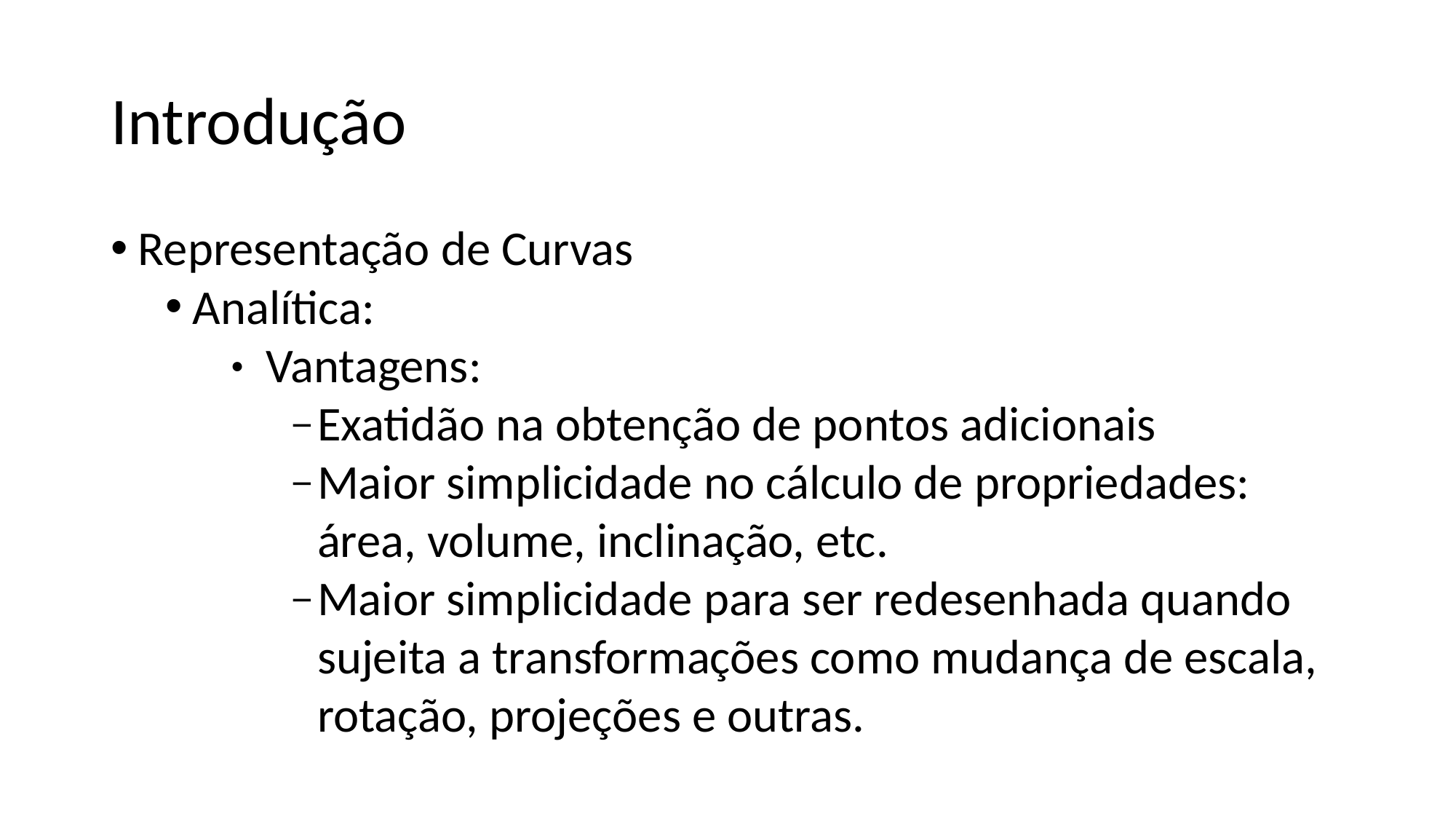

Introdução
Representação de Curvas
Analítica:
Vantagens:
Exatidão na obtenção de pontos adicionais
Maior simplicidade no cálculo de propriedades: área, volume, inclinação, etc.
Maior simplicidade para ser redesenhada quando sujeita a transformações como mudança de escala, rotação, projeções e outras.